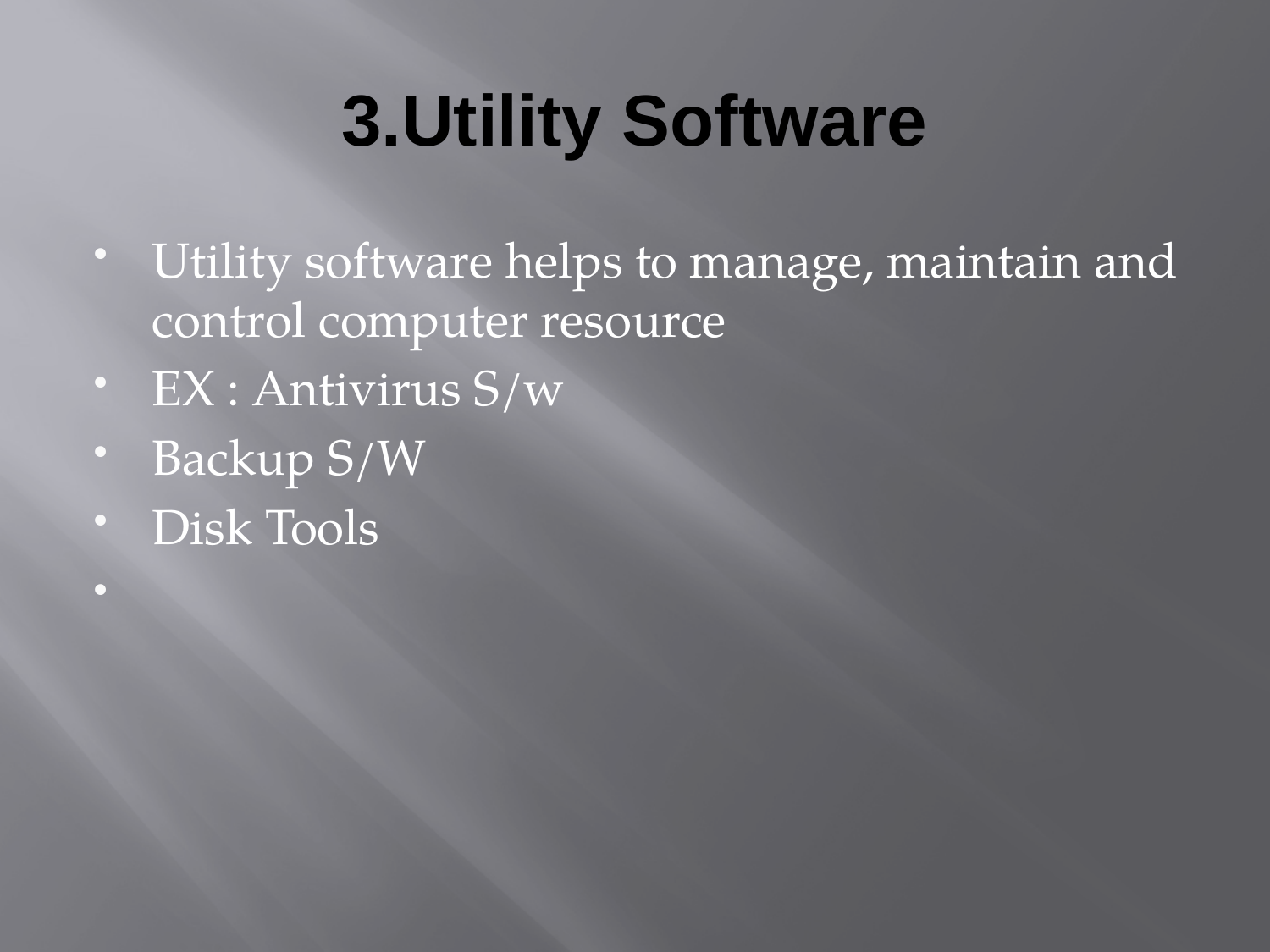

# 3.Utility Software
Utility software helps to manage, maintain and control computer resource
EX : Antivirus S/w
Backup S/W
Disk Tools